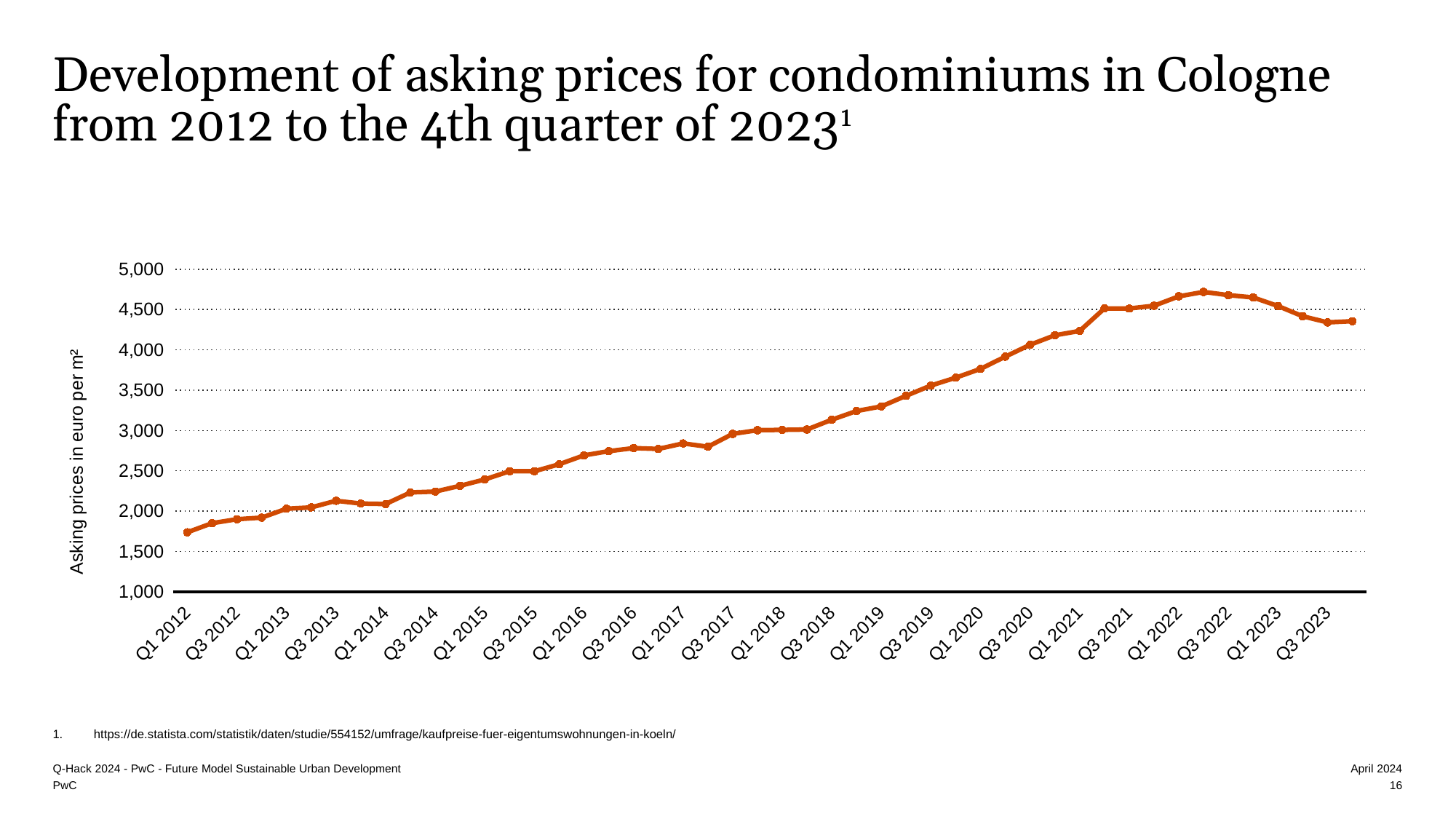

# Development of asking prices for condominiums in Cologne from 2012 to the 4th quarter of 20231

### Chart

| Category | Spalte1 |
|---|---|
| Q1 2012 | 1738.0 |
| Q2 2012 | 1851.0 |
| Q3 2012 | 1900.0 |
| Q4 2012 | 1920.0 |
| Q1 2013 | 2030.0 |
| Q2 2013 | 2047.0 |
| Q3 2013 | 2129.0 |
| Q4 2013 | 2094.0 |
| Q1 2014 | 2089.0 |
| Q2 2014 | 2232.0 |
| Q3 2014 | 2243.0 |
| Q4 2014 | 2314.0 |
| Q1 2015 | 2393.0 |
| Q2 2015 | 2495.0 |
| Q3 2015 | 2495.0 |
| Q4 2015 | 2581.0 |
| Q1 2016 | 2692.0 |
| Q2 2016 | 2744.0 |
| Q3 2016 | 2782.0 |
| Q4 2016 | 2772.0 |
| Q1 2017 | 2840.0 |
| Q2 2017 | 2799.0 |
| Q3 2017 | 2958.0 |
| Q4 2017 | 3004.0 |
| Q1 2018 | 3008.0 |
| Q2 2018 | 3013.0 |
| Q3 2018 | 3134.0 |
| Q4 2018 | 3242.0 |
| Q1 2019 | 3299.0 |
| Q2 2019 | 3431.0 |
| Q3 2019 | 3558.0 |
| Q4 2019 | 3655.0 |
| Q1 2020 | 3764.0 |
| Q2 2020 | 3916.0 |
| Q3 2020 | 4063.0 |
| Q4 2020 | 4181.0 |
| Q1 2021 | 4234.0 |
| Q2 2021 | 4513.0 |
| Q3 2021 | 4512.0 |
| Q4 2021 | 4547.0 |
| Q1 2022 | 4663.0 |
| Q2 2022 | 4718.0 |
| Q3 2022 | 4678.0 |
| Q4 2022 | 4649.0 |
| Q1 2023 | 4543.0 |
| Q2 2023 | 4416.0 |
| Q3 2023 | 4340.0 |
| Q4 2023 | 4355.0 |
https://de.statista.com/statistik/daten/studie/554152/umfrage/kaufpreise-fuer-eigentumswohnungen-in-koeln/
Q-Hack 2024 - PwC - Future Model Sustainable Urban Development
April 2024
16